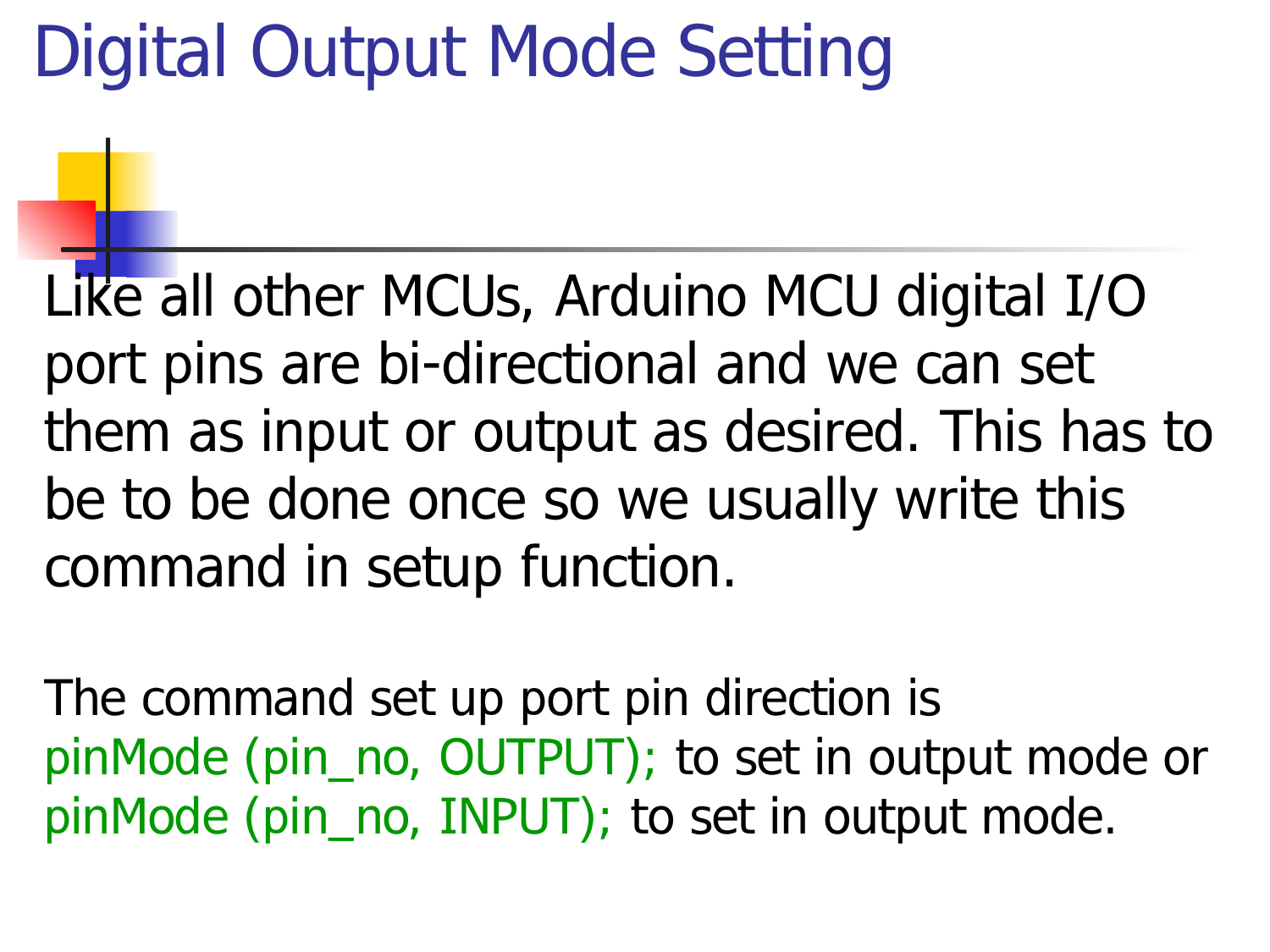

Digital Output Mode Setting
Like all other MCUs, Arduino MCU digital I/O port pins are bi-directional and we can set them as input or output as desired. This has to be to be done once so we usually write this command in setup function.

The command set up port pin direction is
pinMode (pin_no, OUTPUT); to set in output mode or
pinMode (pin_no, INPUT); to set in output mode.